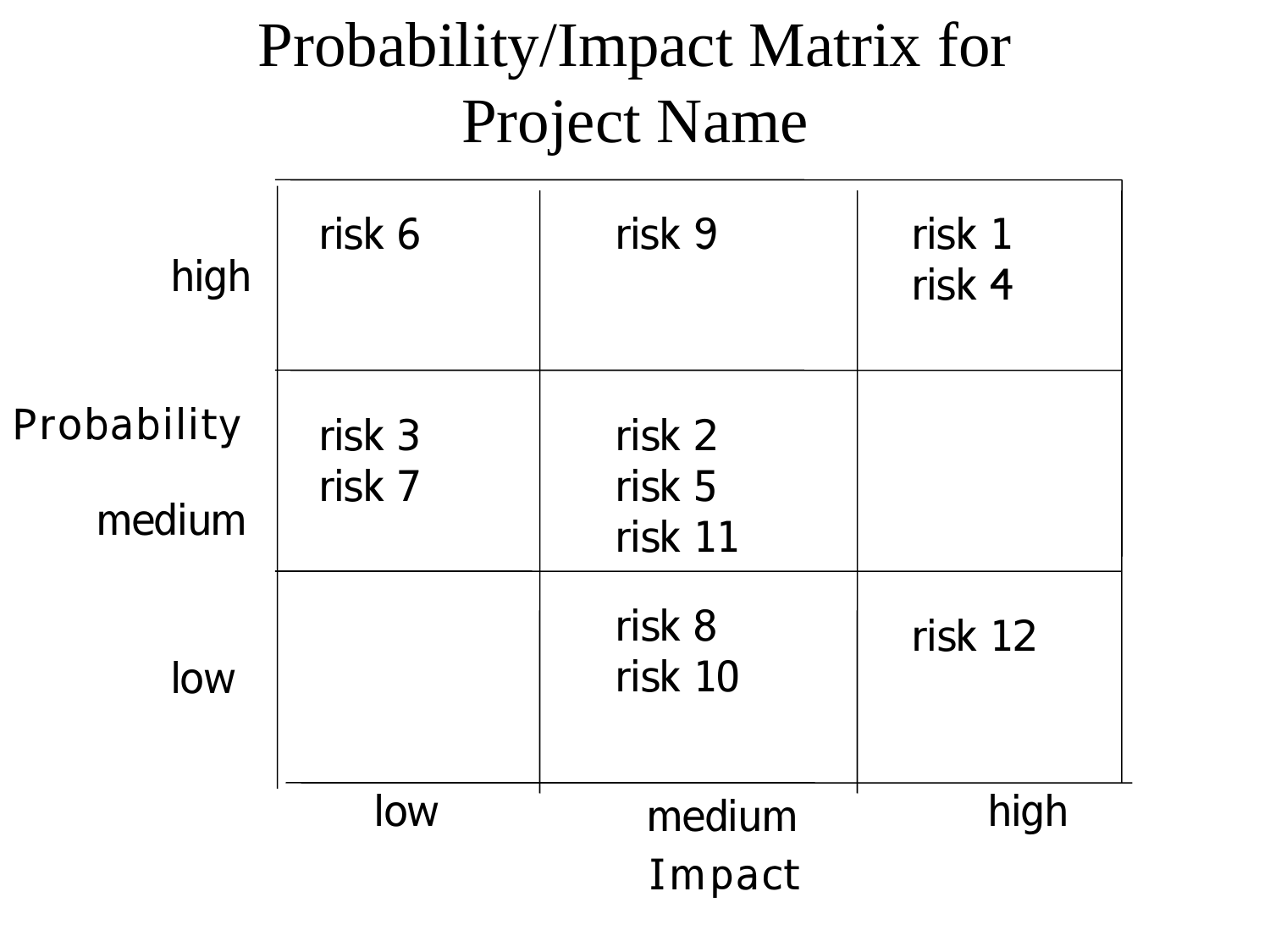

# Probability/Impact Matrix for Project Name

risk 6
risk 9
risk 1
risk 4
high

Probability
risk 3
risk 7
risk 2
risk 5
risk 11
medium

risk 8
risk 10
risk 12
low
low
high

medium
Impact